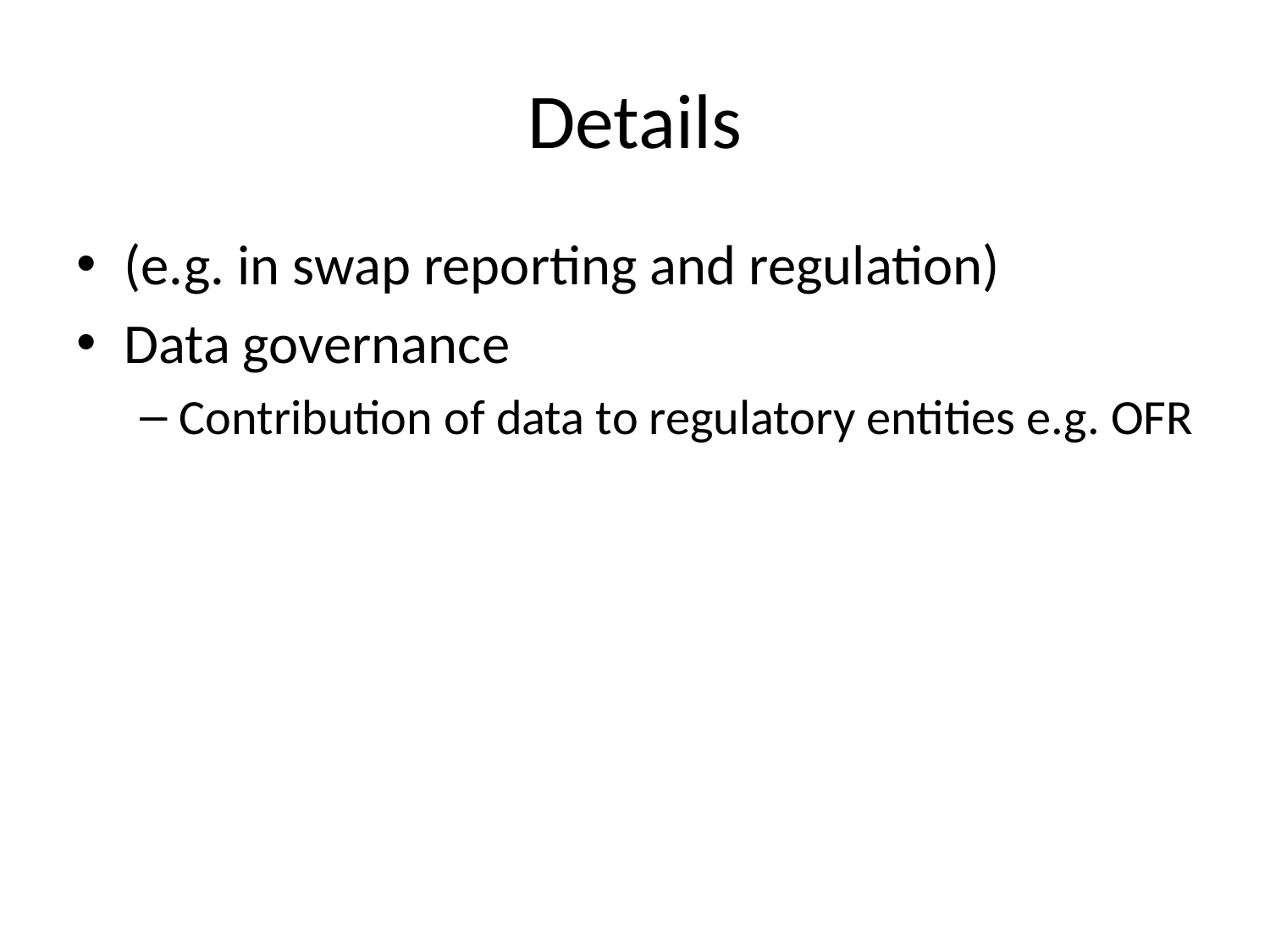

(e.g. in swap reporting and regulation)
Data governance
Contribution of data to regulatory entities e.g. OFR
Details